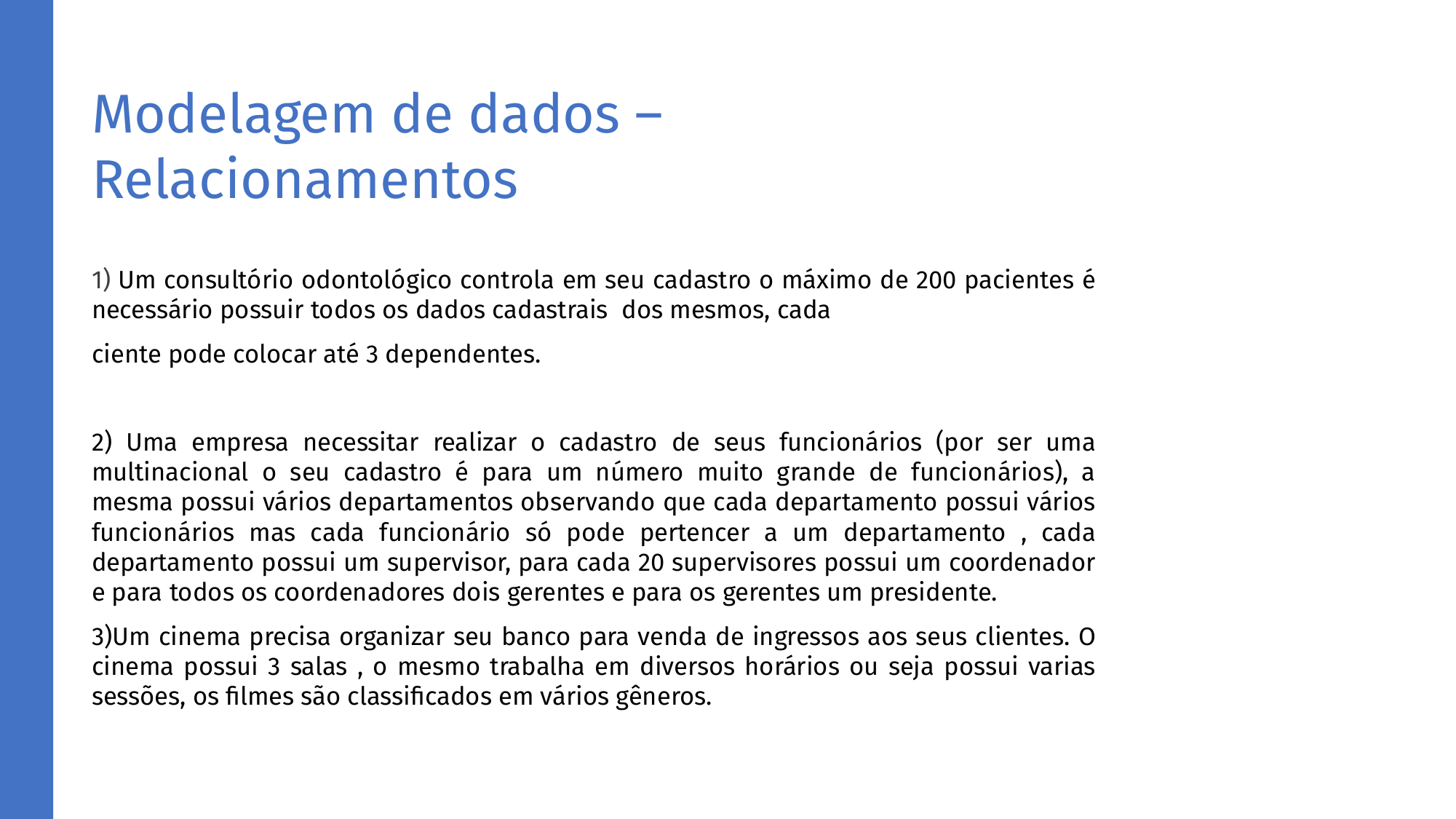

# Modelagem de dados – Relacionamentos
1) Um consultório odontológico controla em seu cadastro o máximo de 200 pacientes é necessário possuir todos os dados cadastrais  dos mesmos, cada
ciente pode colocar até 3 dependentes.

2) Uma empresa necessitar realizar o cadastro de seus funcionários (por ser uma multinacional o seu cadastro é para um número muito grande de funcionários), a mesma possui vários departamentos observando que cada departamento possui vários funcionários mas cada funcionário só pode pertencer a um departamento , cada departamento possui um supervisor, para cada 20 supervisores possui um coordenador e para todos os coordenadores dois gerentes e para os gerentes um presidente.
3)Um cinema precisa organizar seu banco para venda de ingressos aos seus clientes. O cinema possui 3 salas , o mesmo trabalha em diversos horários ou seja possui varias sessões, os filmes são classificados em vários gêneros.